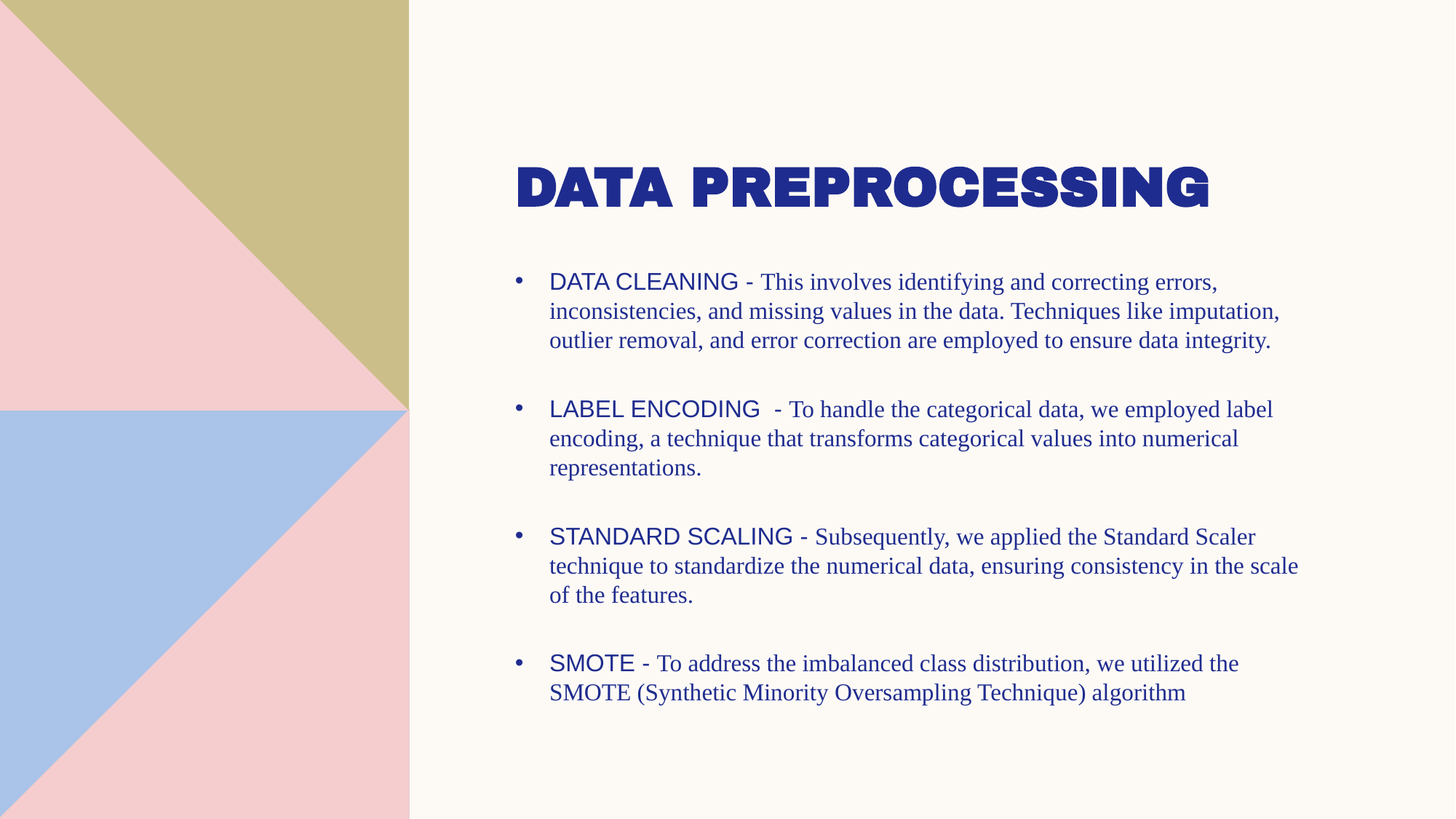

# DATA PREPROCESSING
DATA CLEANING - This involves identifying and correcting errors, inconsistencies, and missing values in the data. Techniques like imputation, outlier removal, and error correction are employed to ensure data integrity.

LABEL ENCODING  - To handle the categorical data, we employed label encoding, a technique that transforms categorical values into numerical representations.

STANDARD SCALING - Subsequently, we applied the Standard Scaler technique to standardize the numerical data, ensuring consistency in the scale of the features.

SMOTE - To address the imbalanced class distribution, we utilized the SMOTE (Synthetic Minority Oversampling Technique) algorithm